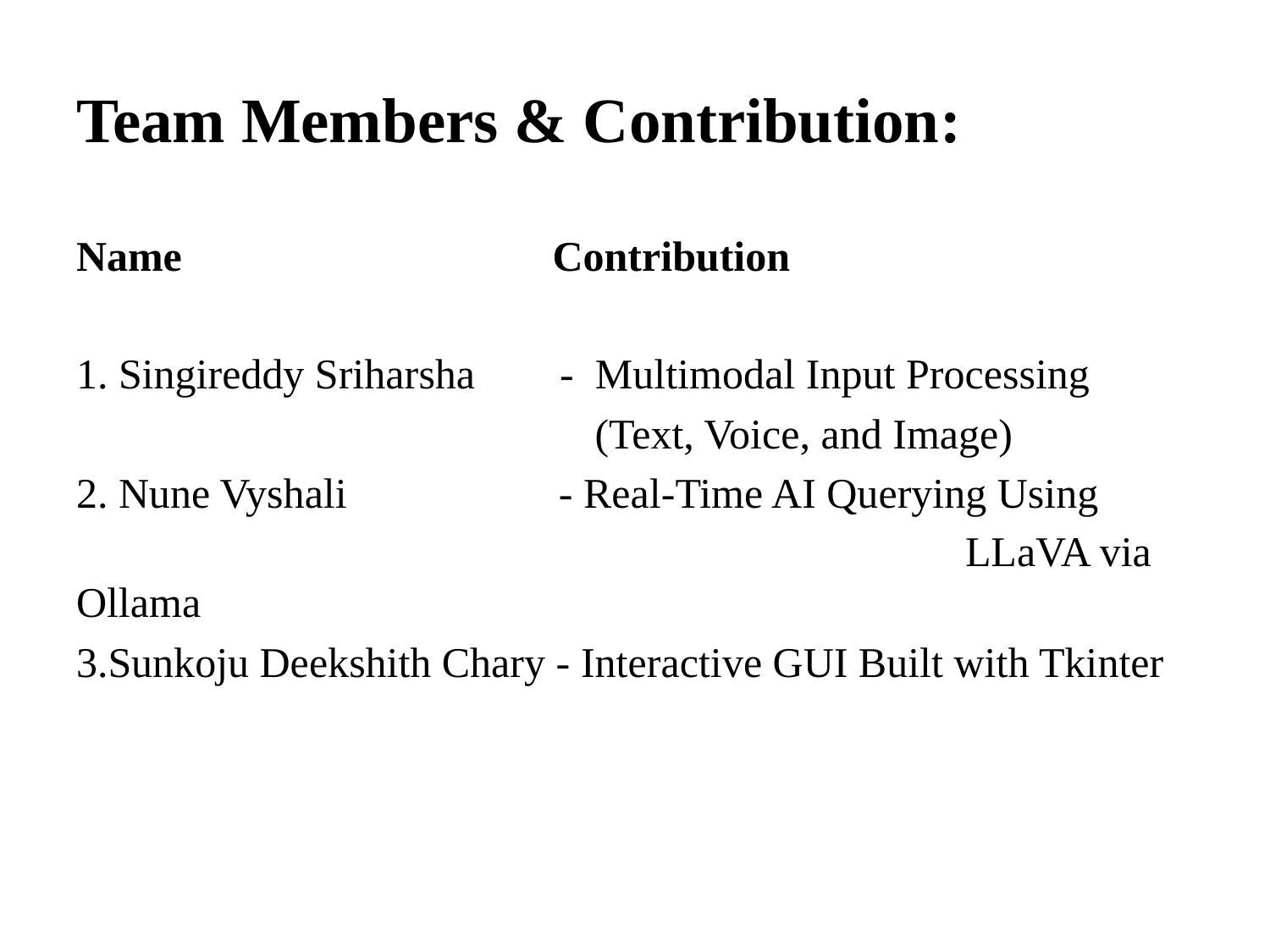

# Team Members & Contribution:
Name                                   Contribution

1. Singireddy Sriharsha        -  Multimodal Input Processing
                                                 (Text, Voice, and Image)
2. Nune Vyshali                    - Real-Time AI Querying Using
						            LLaVA via Ollama
3.Sunkoju Deekshith Chary - Interactive GUI Built with Tkinter